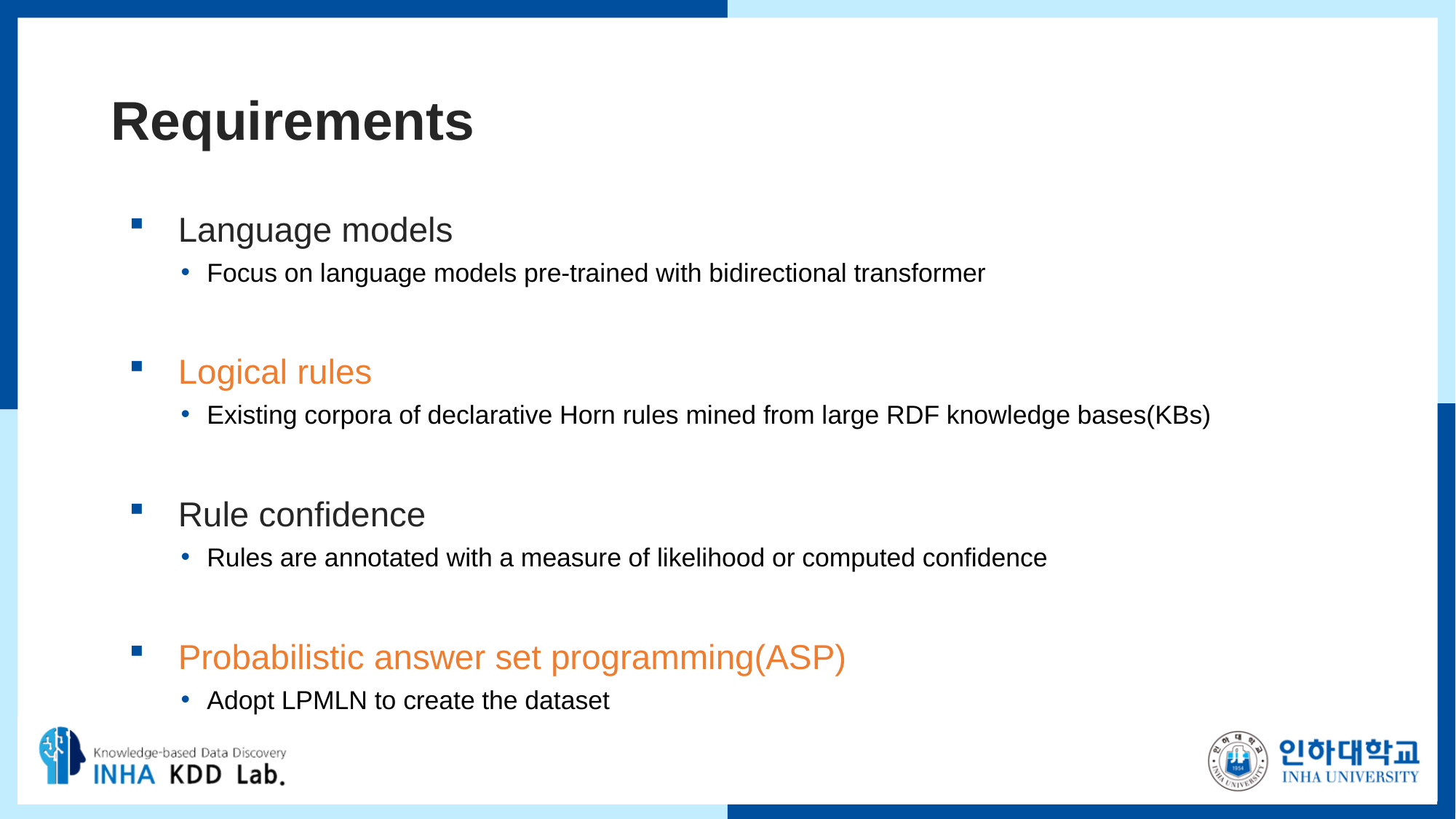

# Requirements
Language models
Focus on language models pre-trained with bidirectional transformer

Logical rules
Existing corpora of declarative Horn rules mined from large RDF knowledge bases(KBs)

Rule confidence
Rules are annotated with a measure of likelihood or computed confidence

Probabilistic answer set programming(ASP)
Adopt LPMLN to create the dataset
7